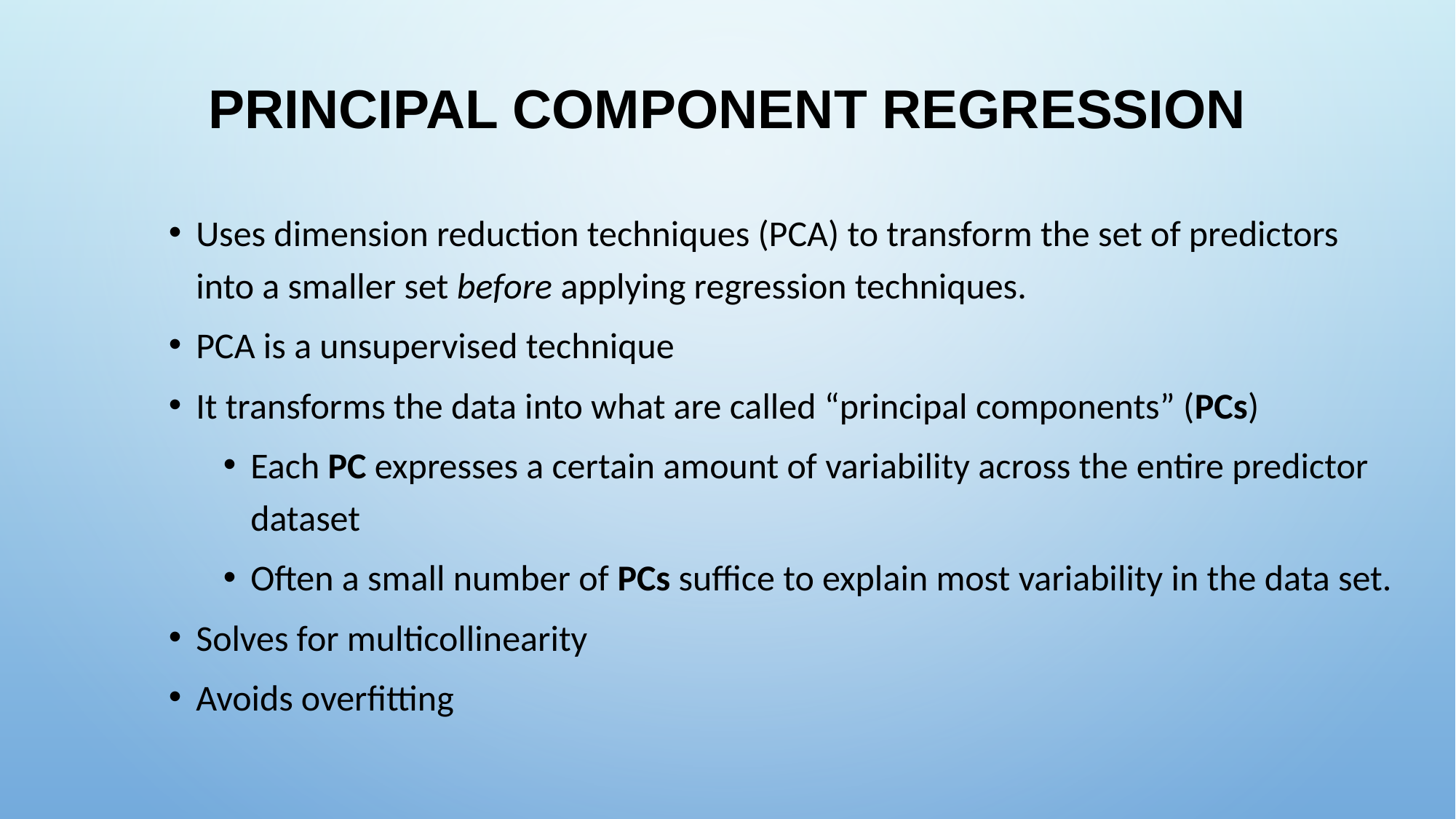

# Principal component regression
Uses dimension reduction techniques (PCA) to transform the set of predictors into a smaller set before applying regression techniques.
PCA is a unsupervised technique
It transforms the data into what are called “principal components” (PCs)
Each PC expresses a certain amount of variability across the entire predictor dataset
Often a small number of PCs suffice to explain most variability in the data set.
Solves for multicollinearity
Avoids overfitting